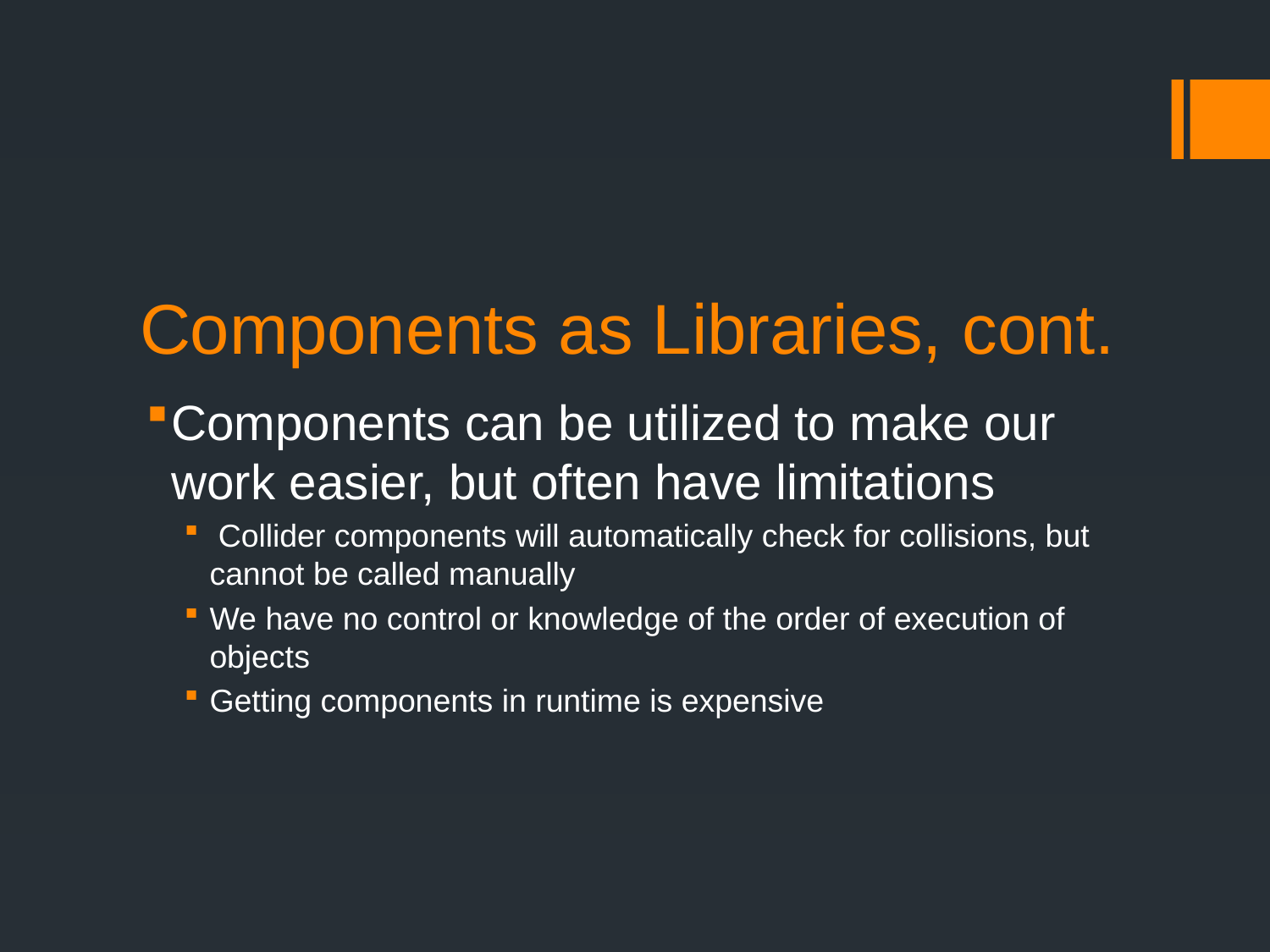

# Components as Libraries, cont.
Components can be utilized to make our work easier, but often have limitations
 Collider components will automatically check for collisions, but cannot be called manually
We have no control or knowledge of the order of execution of objects
Getting components in runtime is expensive